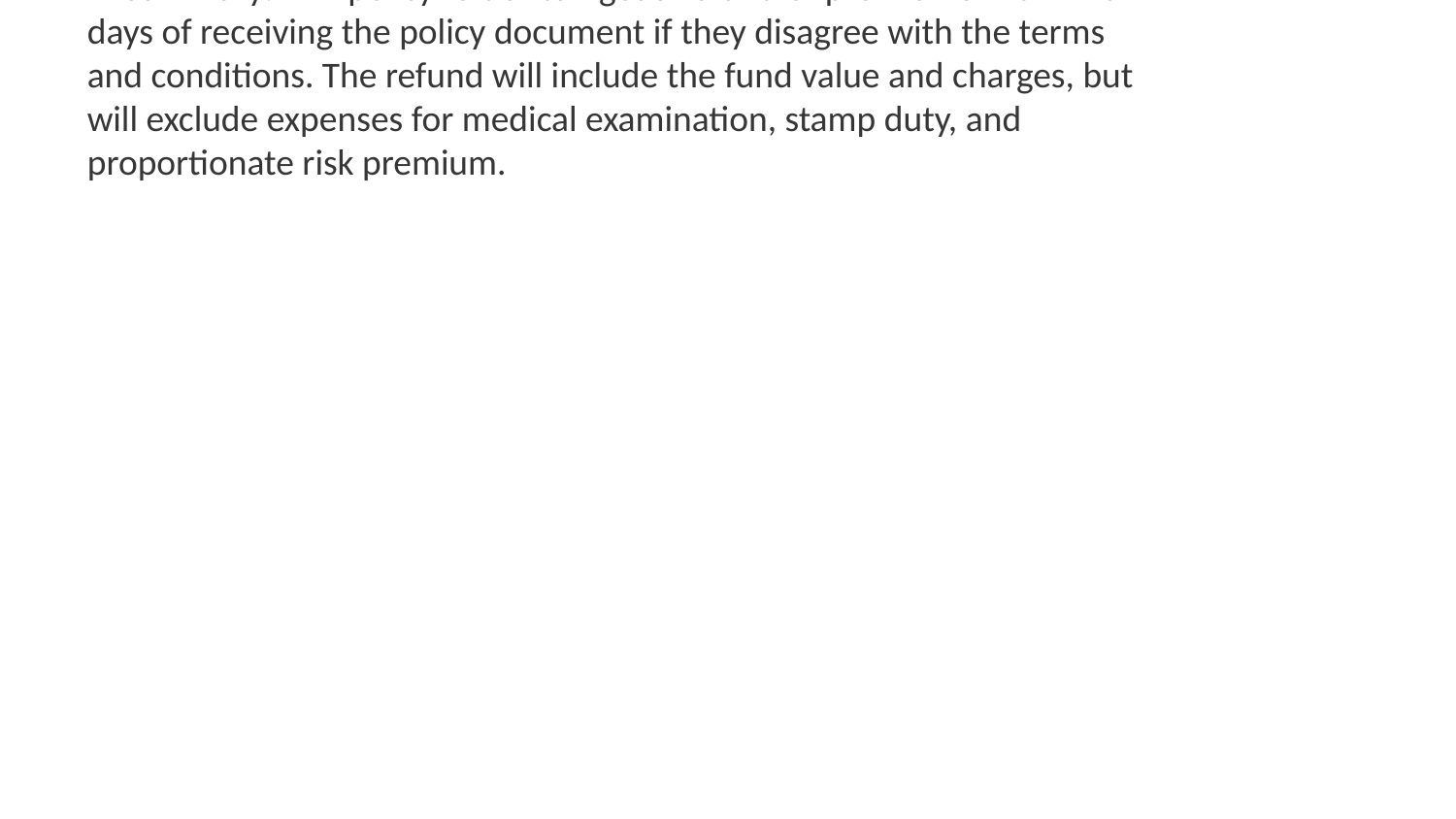

**Topic:** Refund of Premiums
**Summary:** A policyholder can get a refund of premiums within 15 days of receiving the policy document if they disagree with the terms and conditions. The refund will include the fund value and charges, but will exclude expenses for medical examination, stamp duty, and proportionate risk premium.